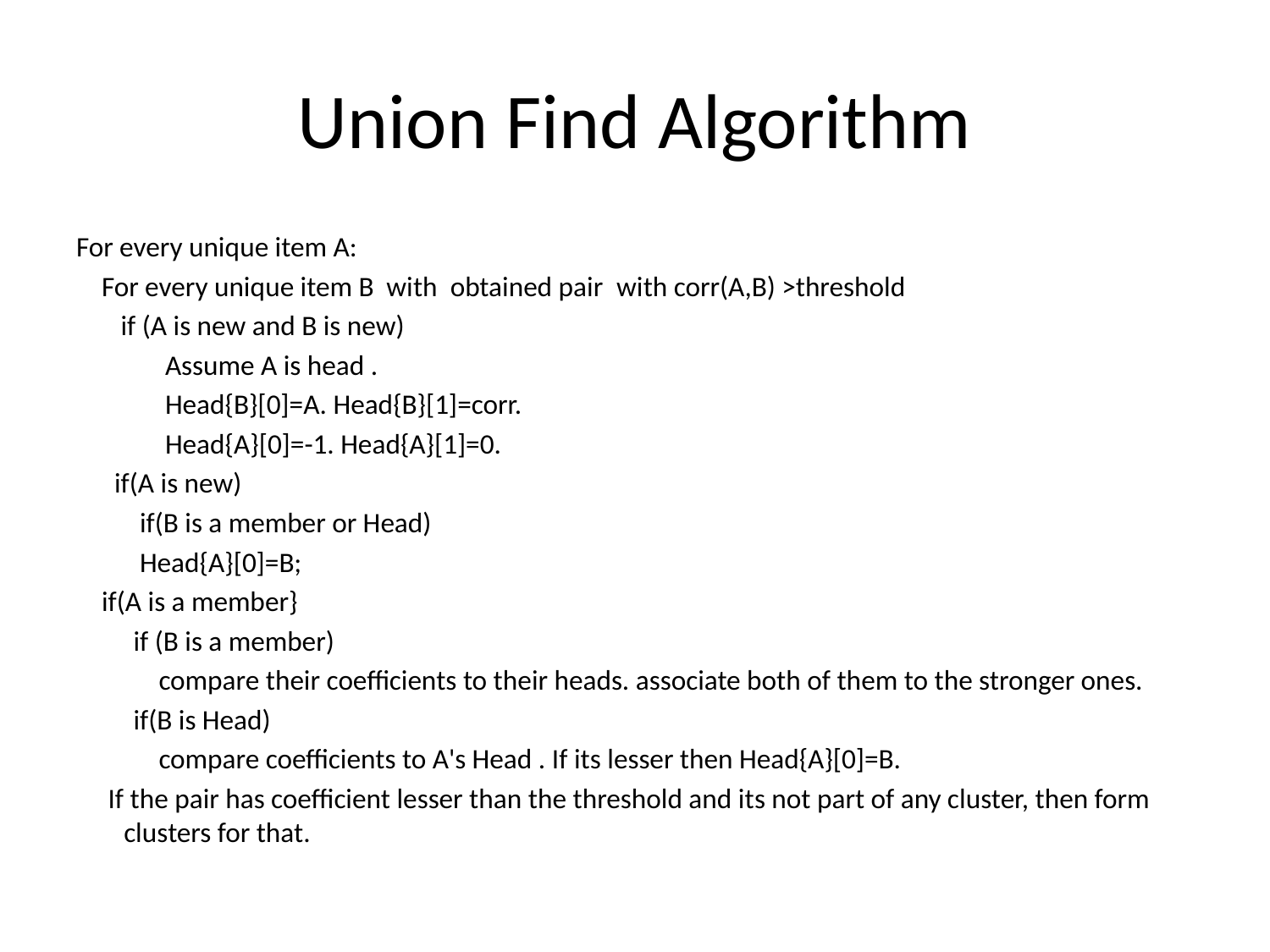

# Union Find Algorithm
For every unique item A:
    For every unique item B  with  obtained pair  with corr(A,B) >threshold
       if (A is new and B is new)
              Assume A is head .
              Head{B}[0]=A. Head{B}[1]=corr.
              Head{A}[0]=-1. Head{A}[1]=0.
      if(A is new)
          if(B is a member or Head)
          Head{A}[0]=B;
    if(A is a member}
         if (B is a member)
             compare their coefficients to their heads. associate both of them to the stronger ones.
         if(B is Head)
             compare coefficients to A's Head . If its lesser then Head{A}[0]=B.
     If the pair has coefficient lesser than the threshold and its not part of any cluster, then form clusters for that.